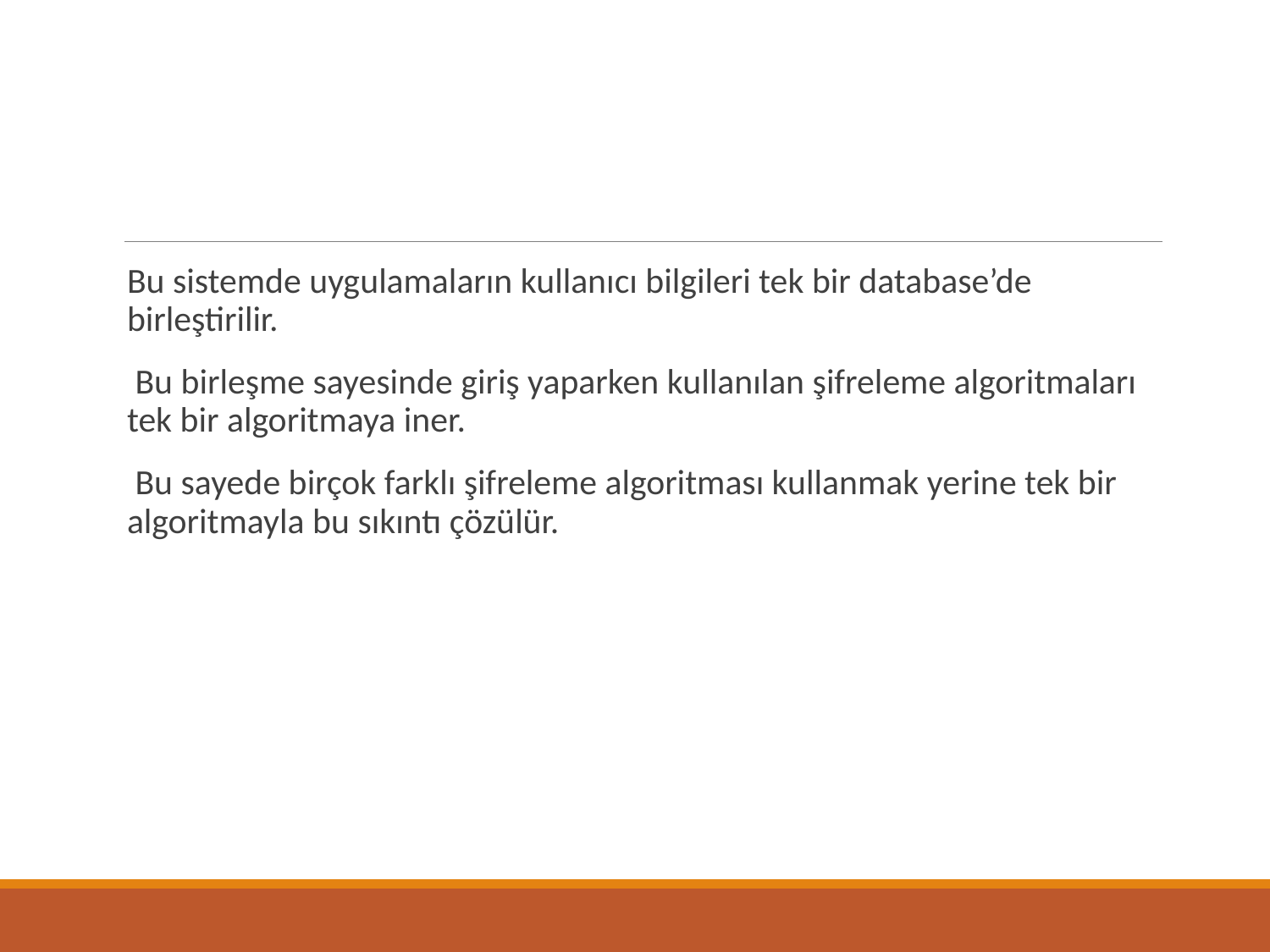

#
Bu sistemde uygulamaların kullanıcı bilgileri tek bir database’de birleştirilir.
 Bu birleşme sayesinde giriş yaparken kullanılan şifreleme algoritmaları tek bir algoritmaya iner.
 Bu sayede birçok farklı şifreleme algoritması kullanmak yerine tek bir algoritmayla bu sıkıntı çözülür.